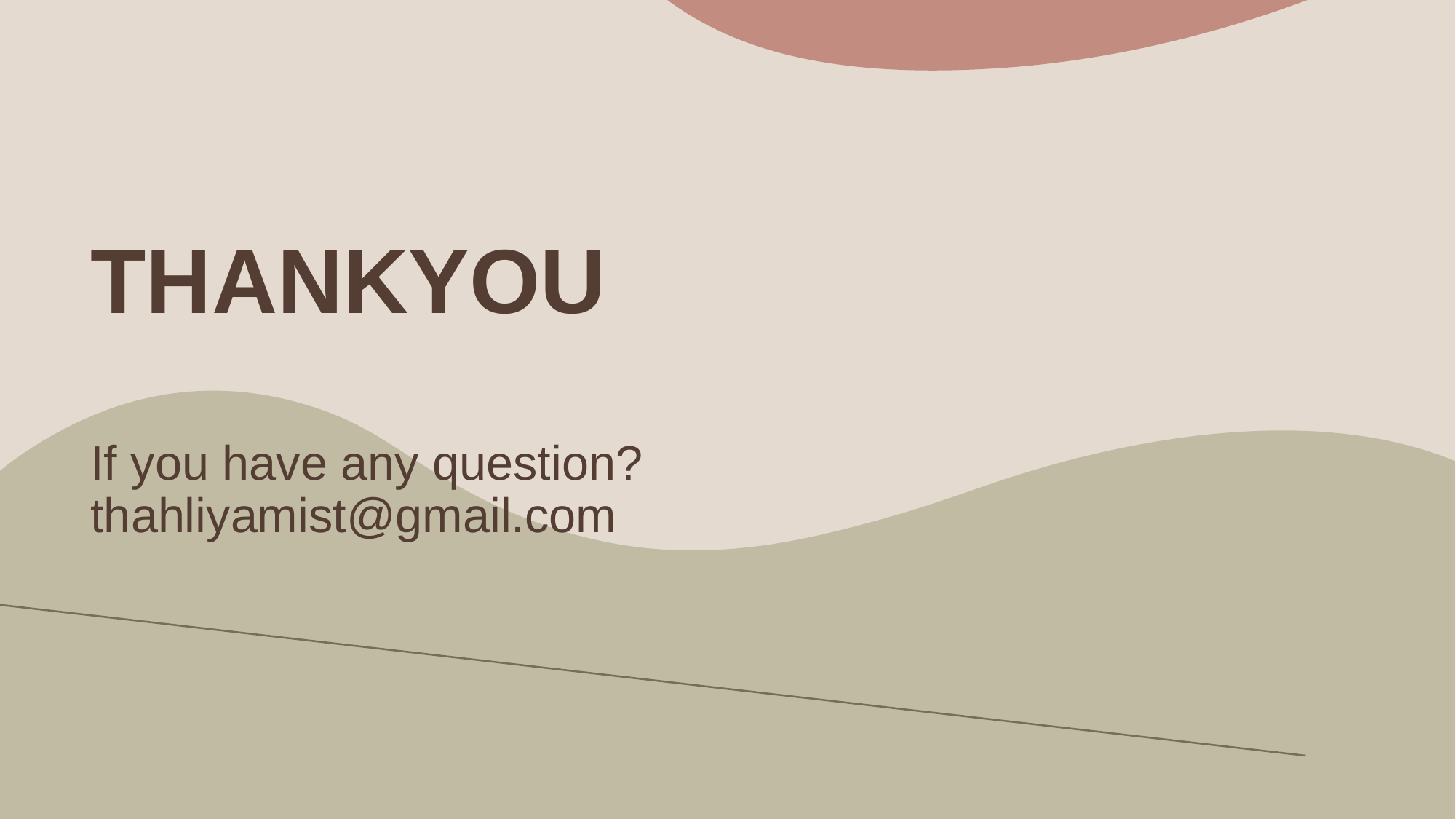

# THANKYOU If you have any question? thahliyamist@gmail.com